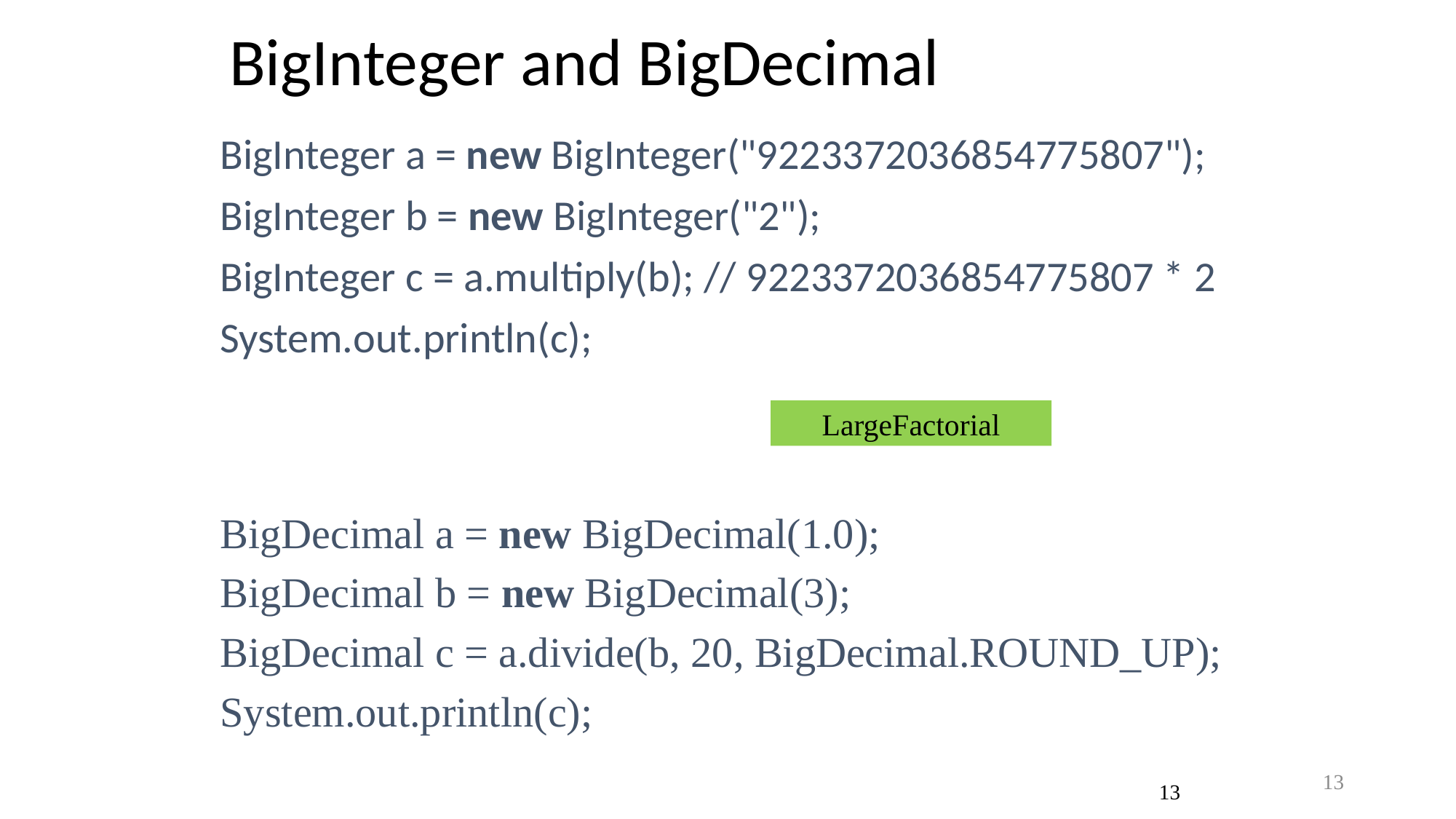

BigInteger and BigDecimal
BigInteger a = new BigInteger("9223372036854775807");
BigInteger b = new BigInteger("2");
BigInteger c = a.multiply(b); // 9223372036854775807 * 2
System.out.println(c);
LargeFactorial
BigDecimal a = new BigDecimal(1.0);
BigDecimal b = new BigDecimal(3);
BigDecimal c = a.divide(b, 20, BigDecimal.ROUND_UP);
System.out.println(c);
13
13